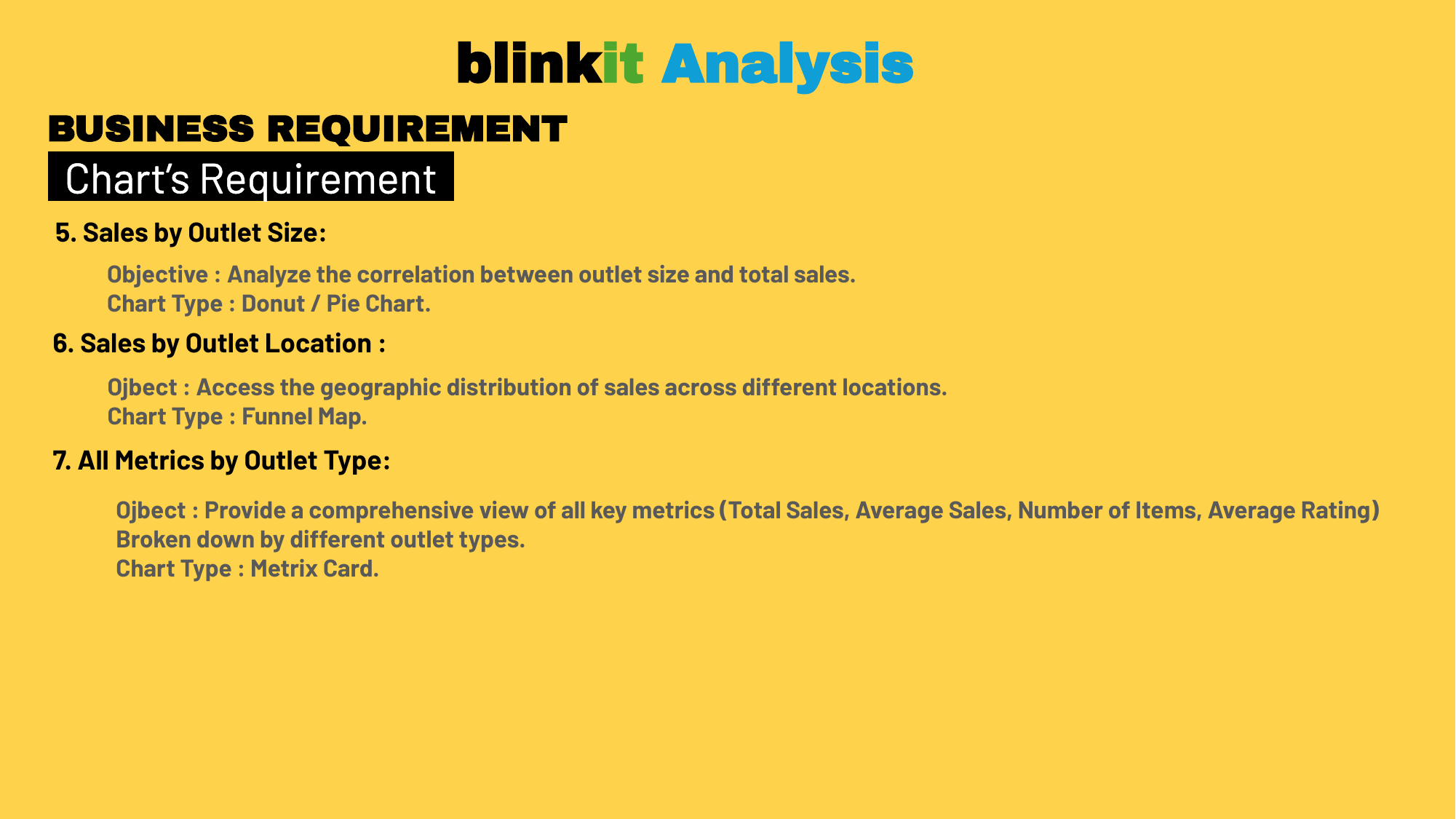

blinkit Analysis
BUSINESS REQUIREMENT
Chart’s Requirement
5. Sales by Outlet Size:
Objective : Analyze the correlation between outlet size and total sales.
Chart Type : Donut / Pie Chart.
6. Sales by Outlet Location :
Ojbect : Access the geographic distribution of sales across different locations.
Chart Type : Funnel Map.
7. All Metrics by Outlet Type:
Ojbect : Provide a comprehensive view of all key metrics (Total Sales, Average Sales, Number of Items, Average Rating)
Broken down by different outlet types.
Chart Type : Metrix Card.